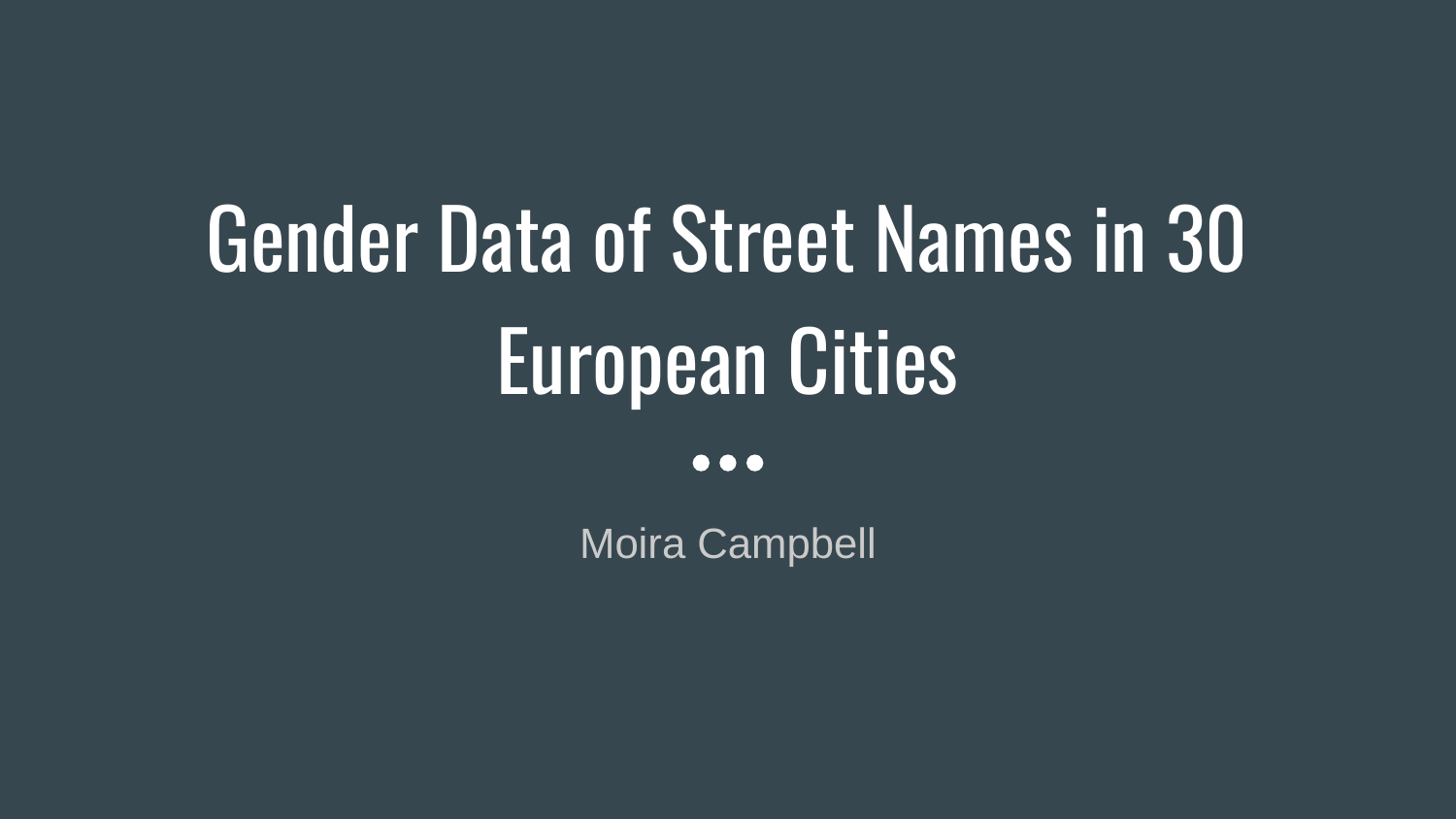

# Gender Data of Street Names in 30 European Cities
Moira Campbell